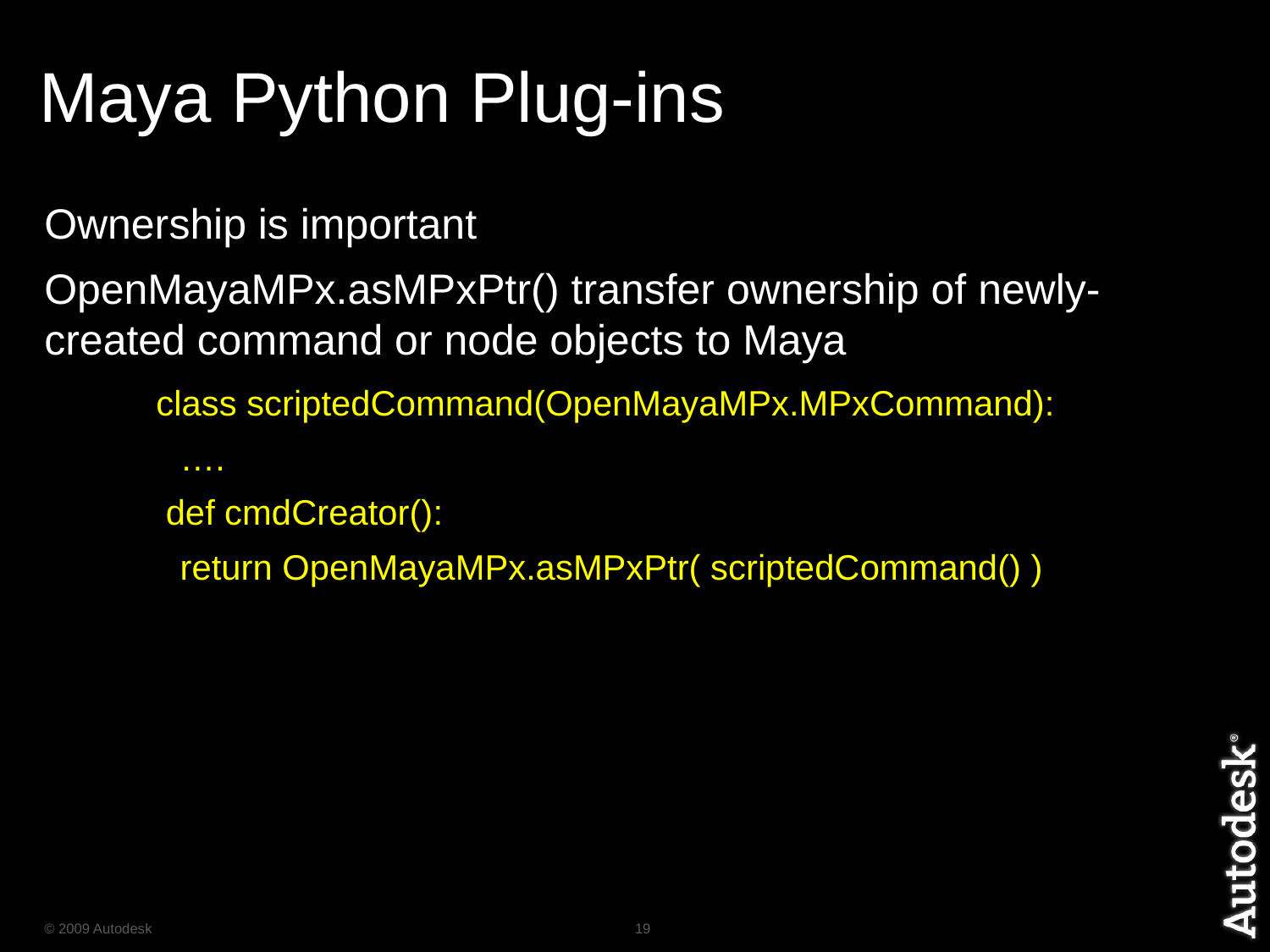

# Maya Python Plug-ins
Ownership is important
OpenMayaMPx.asMPxPtr() transfer ownership of newly-created command or node objects to Maya
class scriptedCommand(OpenMayaMPx.MPxCommand):
	….
 def cmdCreator():
	return OpenMayaMPx.asMPxPtr( scriptedCommand() )